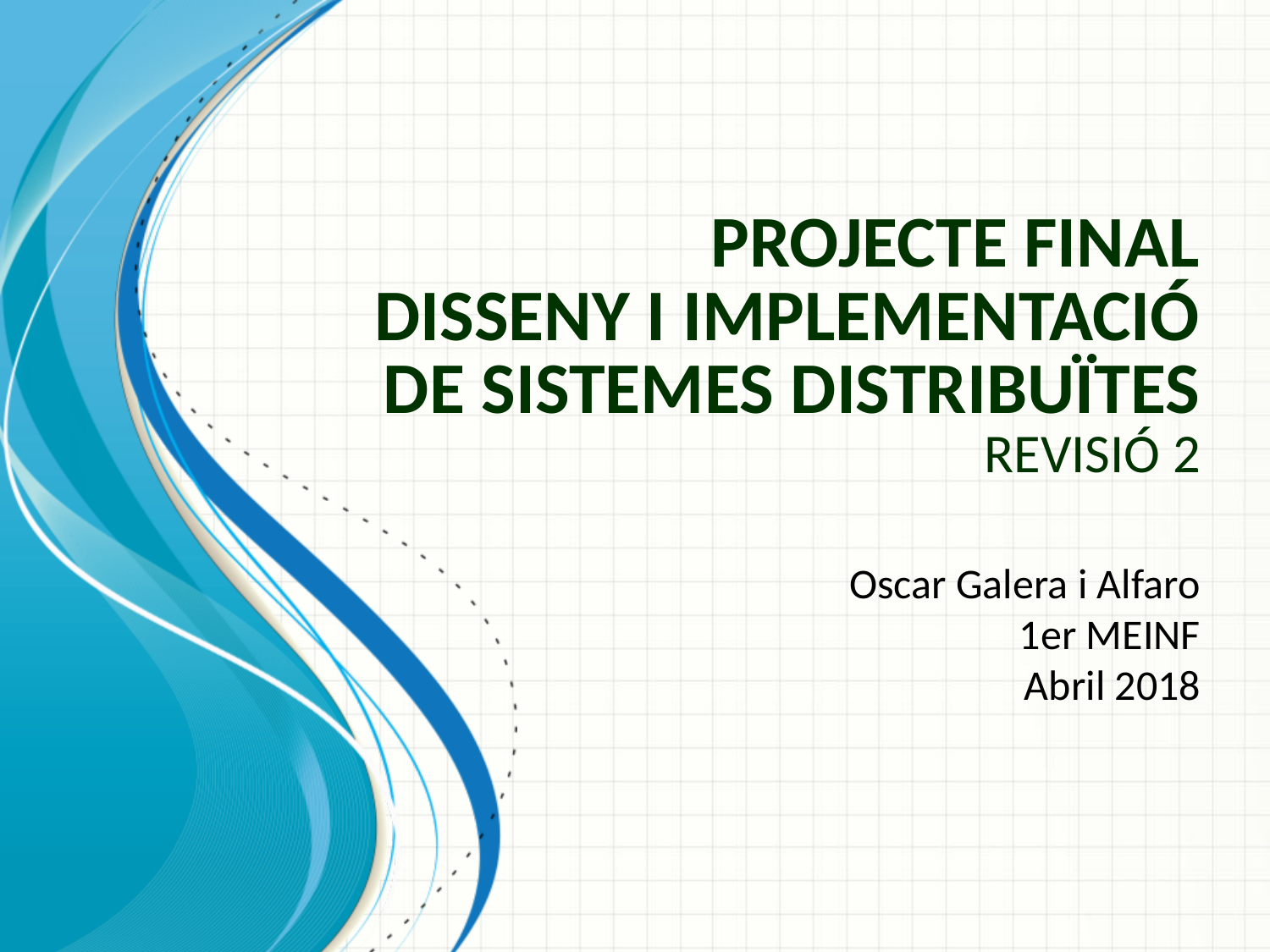

# Projecte final Disseny i implementació de sistemes distribuïtes REVISIÓ 2
Oscar Galera i Alfaro
1er MEINF
Abril 2018